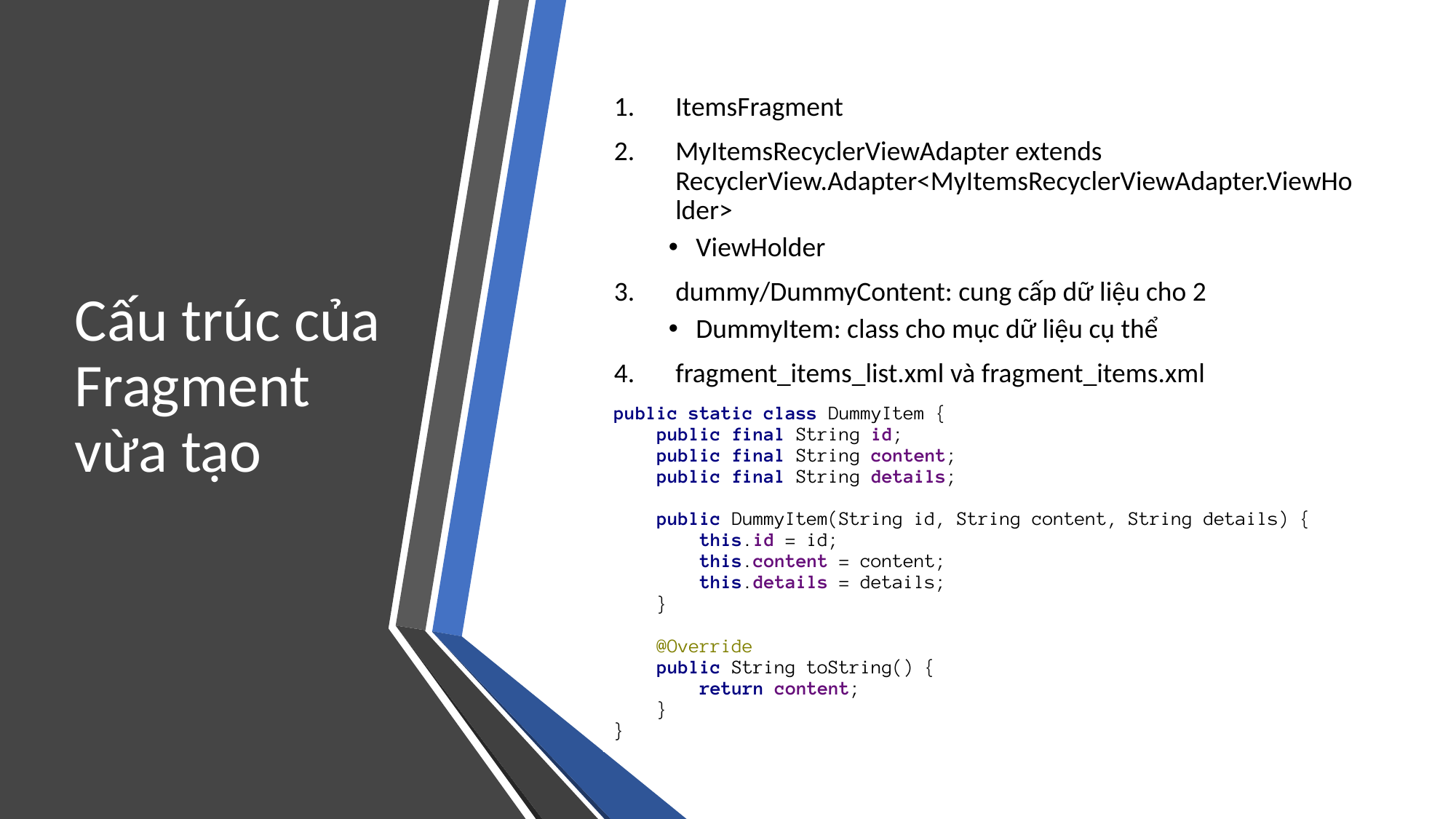

# Cấu trúc của Fragment vừa tạo
ItemsFragment
MyItemsRecyclerViewAdapter extends RecyclerView.Adapter<MyItemsRecyclerViewAdapter.ViewHolder>
ViewHolder
dummy/DummyContent: cung cấp dữ liệu cho 2
DummyItem: class cho mục dữ liệu cụ thể
fragment_items_list.xml và fragment_items.xml
public static class DummyItem {
    public final String id;
    public final String content;
    public final String details;
    public DummyItem(String id, String content, String details) {
        this.id = id;
        this.content = content;
        this.details = details;
    }
    @Override
    public String toString() {
        return content;
    }
}